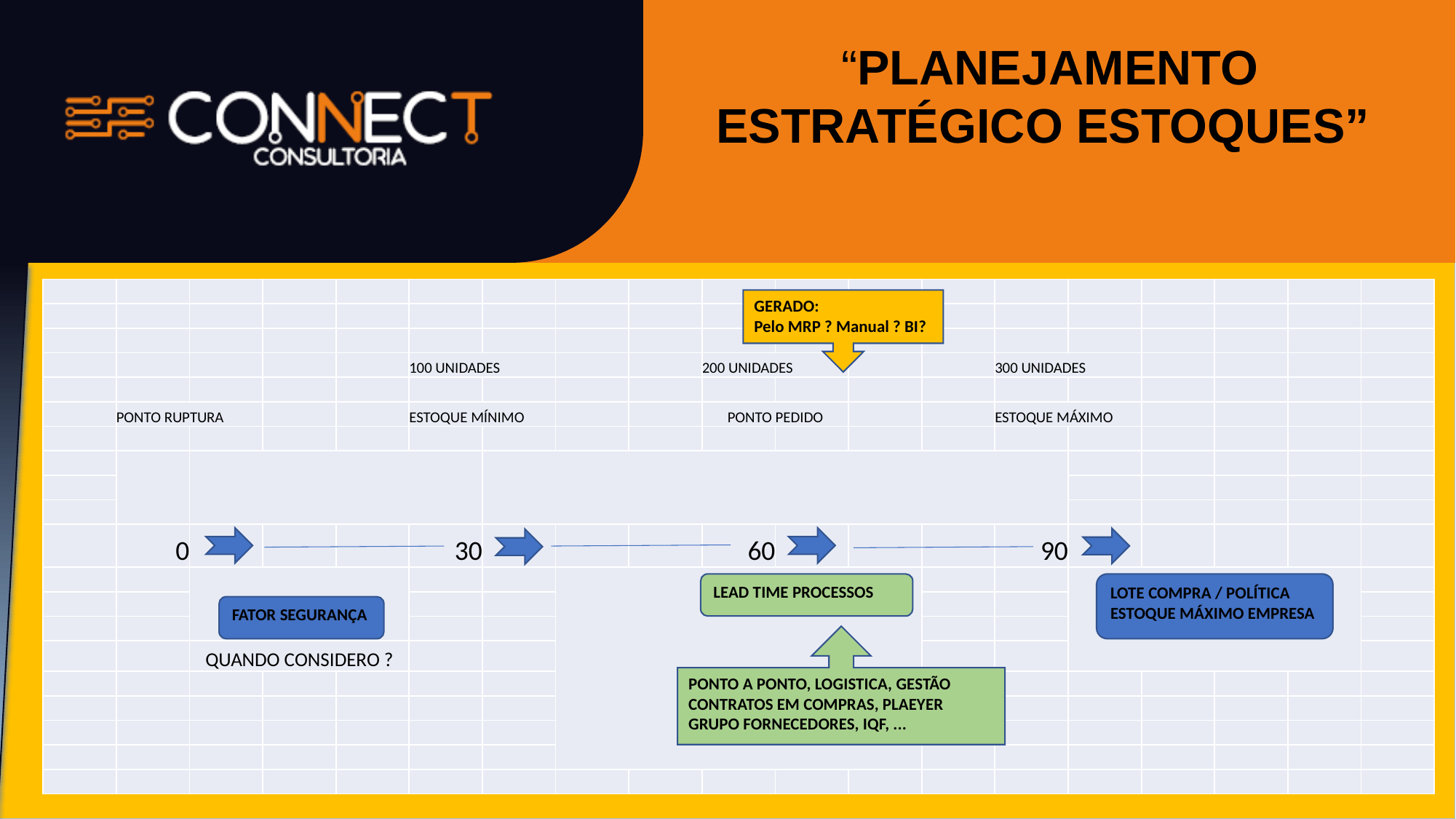

“PLANEJAMENTO ESTRATÉGICO ESTOQUES”
|  |  |  |  |  |  |  |  |  |  |  |  |  |  |  |  |  |  |  |
| --- | --- | --- | --- | --- | --- | --- | --- | --- | --- | --- | --- | --- | --- | --- | --- | --- | --- | --- |
|  |  |  |  |  |  |  |  |  |  |  |  |  |  |  |  |  |  |  |
|  |  |  |  |  |  |  |  |  |  |  |  |  |  |  |  |  |  |  |
|  |  |  |  |  | 100 UNIDADES |  |  |  | 200 UNIDADES |  |  |  | 300 UNIDADES |  |  |  |  |  |
|  |  |  |  |  |  |  |  |  |  |  |  |  |  |  |  |  |  |  |
|  | PONTO RUPTURA |  |  |  | ESTOQUE MÍNIMO |  |  |  | PONTO PEDIDO |  |  |  | ESTOQUE MÁXIMO |  |  |  |  |  |
|  |  |  |  |  |  |  |  |  |  |  |  |  |  |  |  |  |  |  |
|  |  |  |  |  |  |  |  |  |  |  |  |  |  |  |  |  |  |  |
|  |  |  |  |  |  |  |  |  |  |  |  |  |  |  |  |  |  |  |
|  |  |  |  |  |  |  |  |  |  |  |  |  |  |  |  |  |  |  |
|  | 0 |  |  |  | 30 |  |  |  | 60 |  |  |  | 90 |  |  |  |  |  |
|  |  |  |  |  |  |  |  |  |  |  |  |  |  |  |  |  |  |  |
|  |  |  |  |  |  |  |  |  |  |  |  |  |  |  |  |  |  |  |
|  |  |  |  |  |  |  |  |  |  |  |  |  |  |  |  |  |  |  |
|  |  | QUANDO CONSIDERO ? |  |  |  |  |  |  |  |  |  |  |  |  |  |  |  |  |
|  |  |  |  |  |  |  |  |  |  |  |  |  |  |  |  |  |  |  |
|  |  |  |  |  |  |  |  |  |  |  |  |  |  |  |  |  |  |  |
|  |  |  |  |  |  |  |  |  |  |  |  |  |  |  |  |  |  |  |
|  |  |  |  |  |  |  |  |  |  |  |  |  |  |  |  |  |  |  |
|  |  |  |  |  |  |  |  |  |  |  |  |  |  |  |  |  |  |  |
GERADO:
Pelo MRP ? Manual ? BI?

LEAD TIME PROCESSOS
LOTE COMPRA / POLÍTICA ESTOQUE MÁXIMO EMPRESA
FATOR SEGURANÇA
PONTO A PONTO, LOGISTICA, GESTÃO CONTRATOS EM COMPRAS, PLAEYER GRUPO FORNECEDORES, IQF, ...